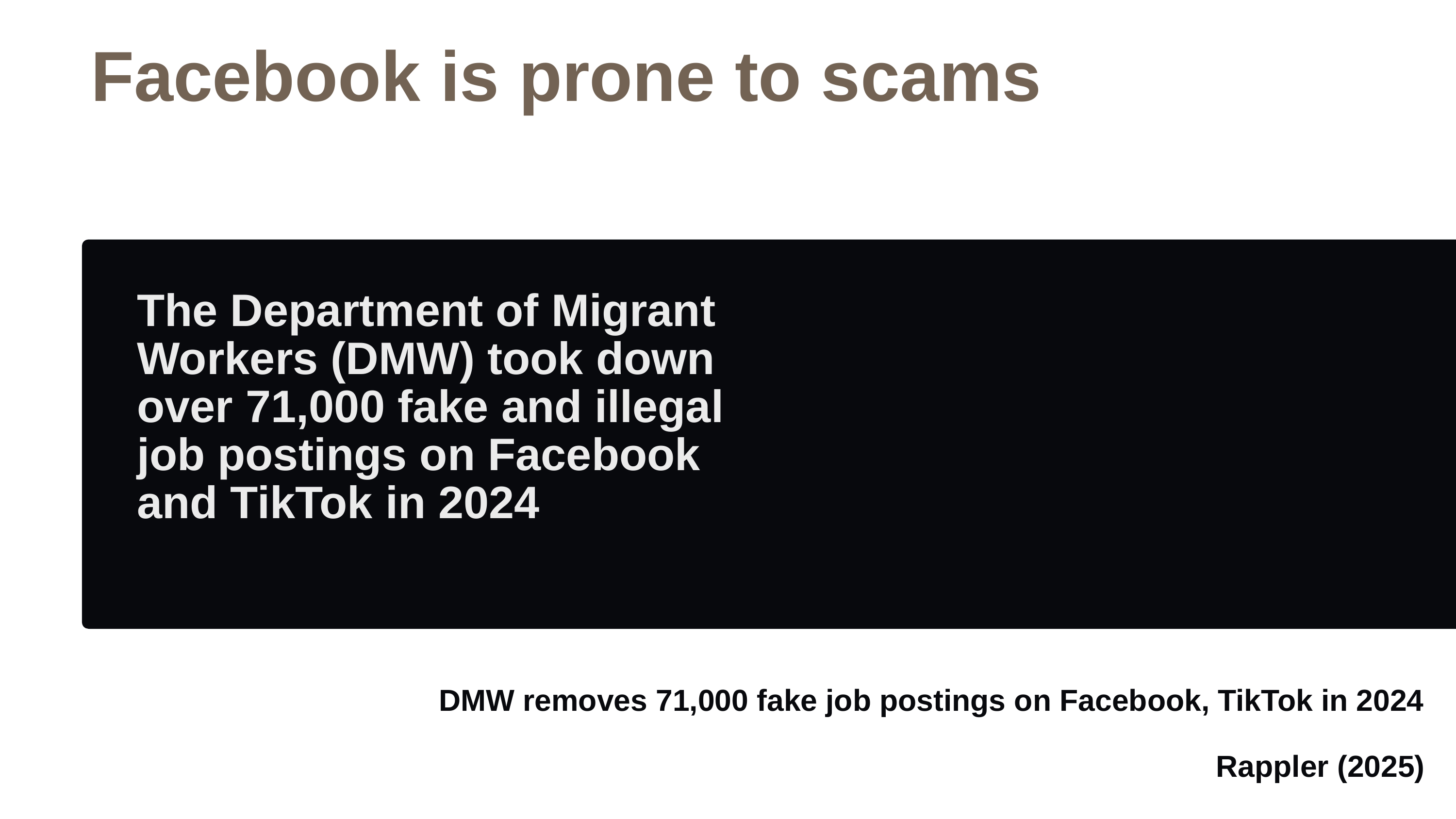

Facebook is prone to scams

The Department of Migrant Workers (DMW) took down over 71,000 fake and illegal job postings on Facebook and TikTok in 2024
DMW removes 71,000 fake job postings on Facebook, TikTok in 2024
Rappler (2025)